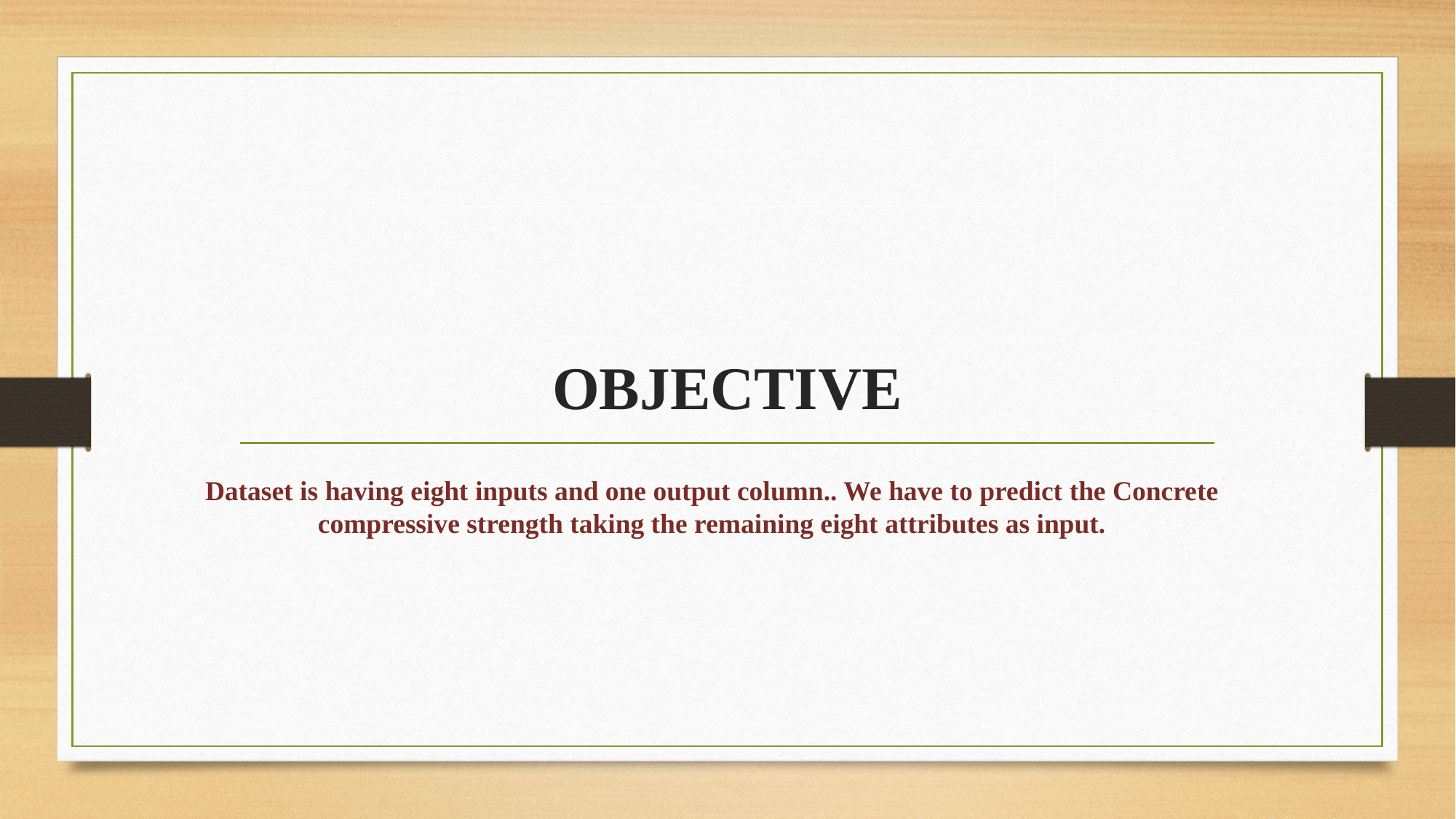

|  |
| --- |
# OBJECTIVE
|  |
| --- |
Dataset is having eight inputs and one output column.. We have to predict the Concrete compressive strength taking the remaining eight attributes as input.